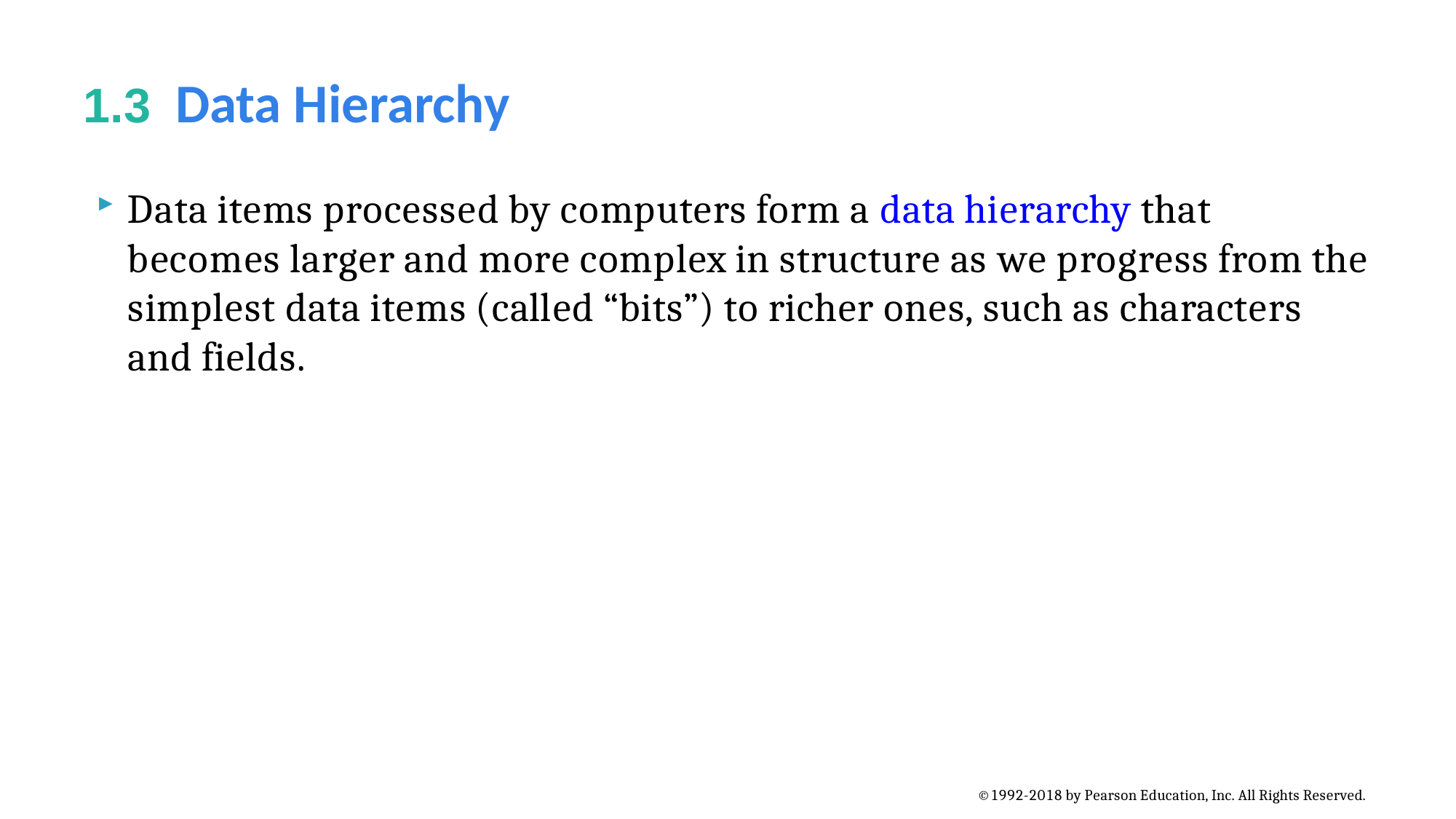

# 1.3  Data Hierarchy
Data items processed by computers form a data hierarchy that becomes larger and more complex in structure as we progress from the simplest data items (called “bits”) to richer ones, such as characters and fields.

©1992-2018 by Pearson Education, Inc. All Rights Reserved.